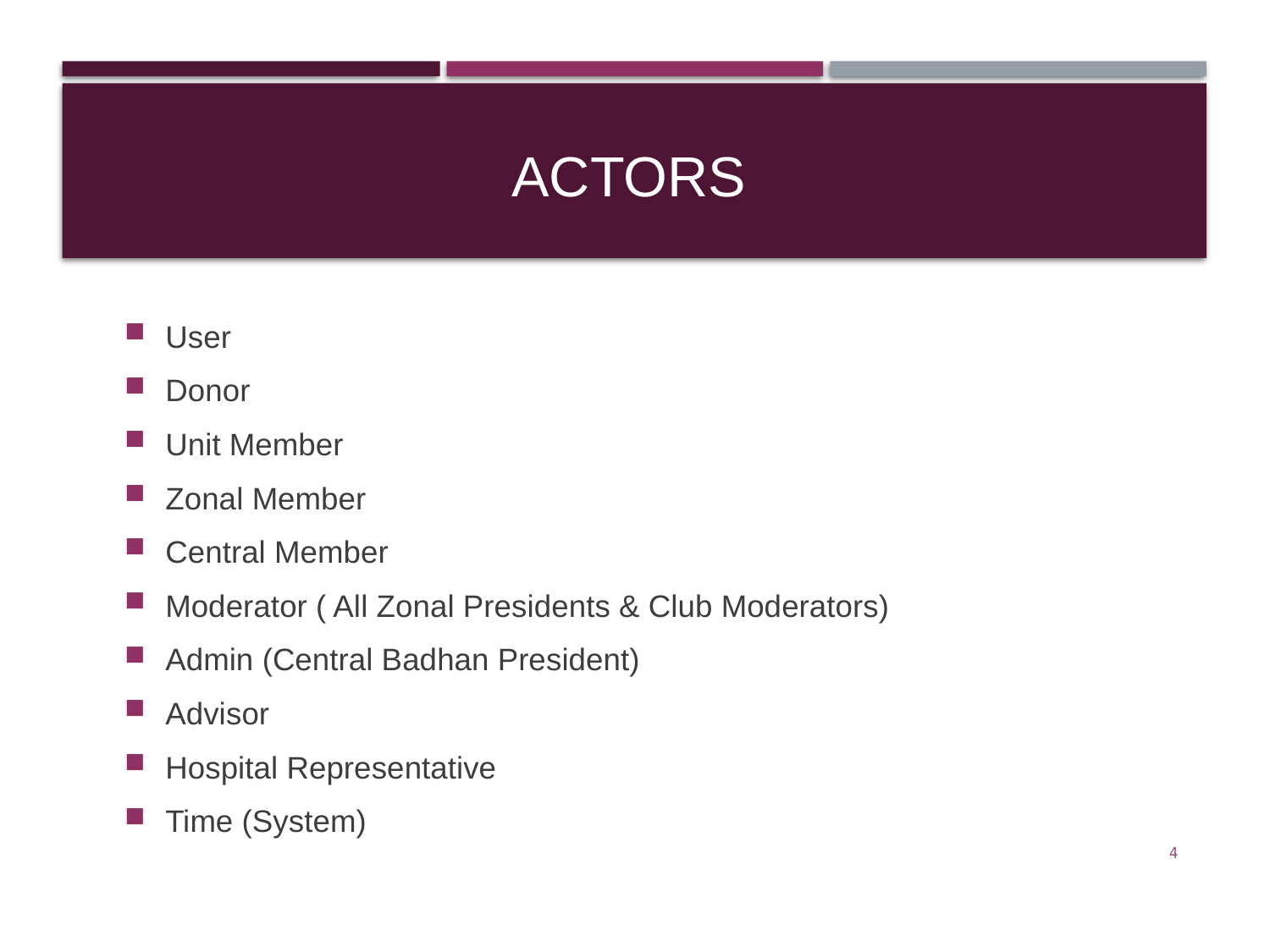

# Actors
User
Donor
Unit Member
Zonal Member
Central Member
Moderator ( All Zonal Presidents & Club Moderators)
Admin (Central Badhan President)
Advisor
Hospital Representative
Time (System)
4